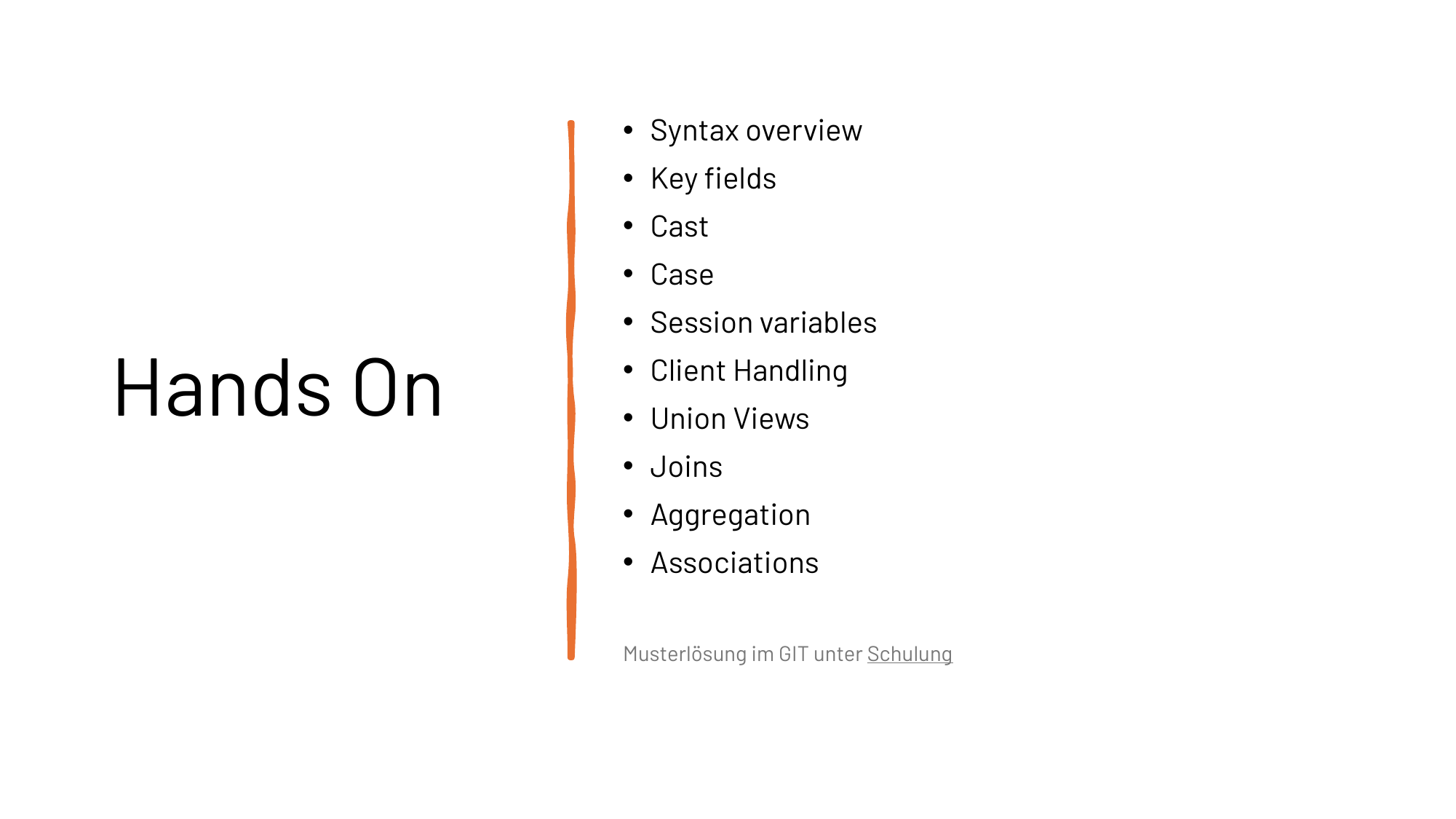

# Hands On
Syntax overview
Key fields
Cast
Case
Session variables
Client Handling
Union Views
Joins
Aggregation
Associations

Musterlösung im GIT unter Schulung